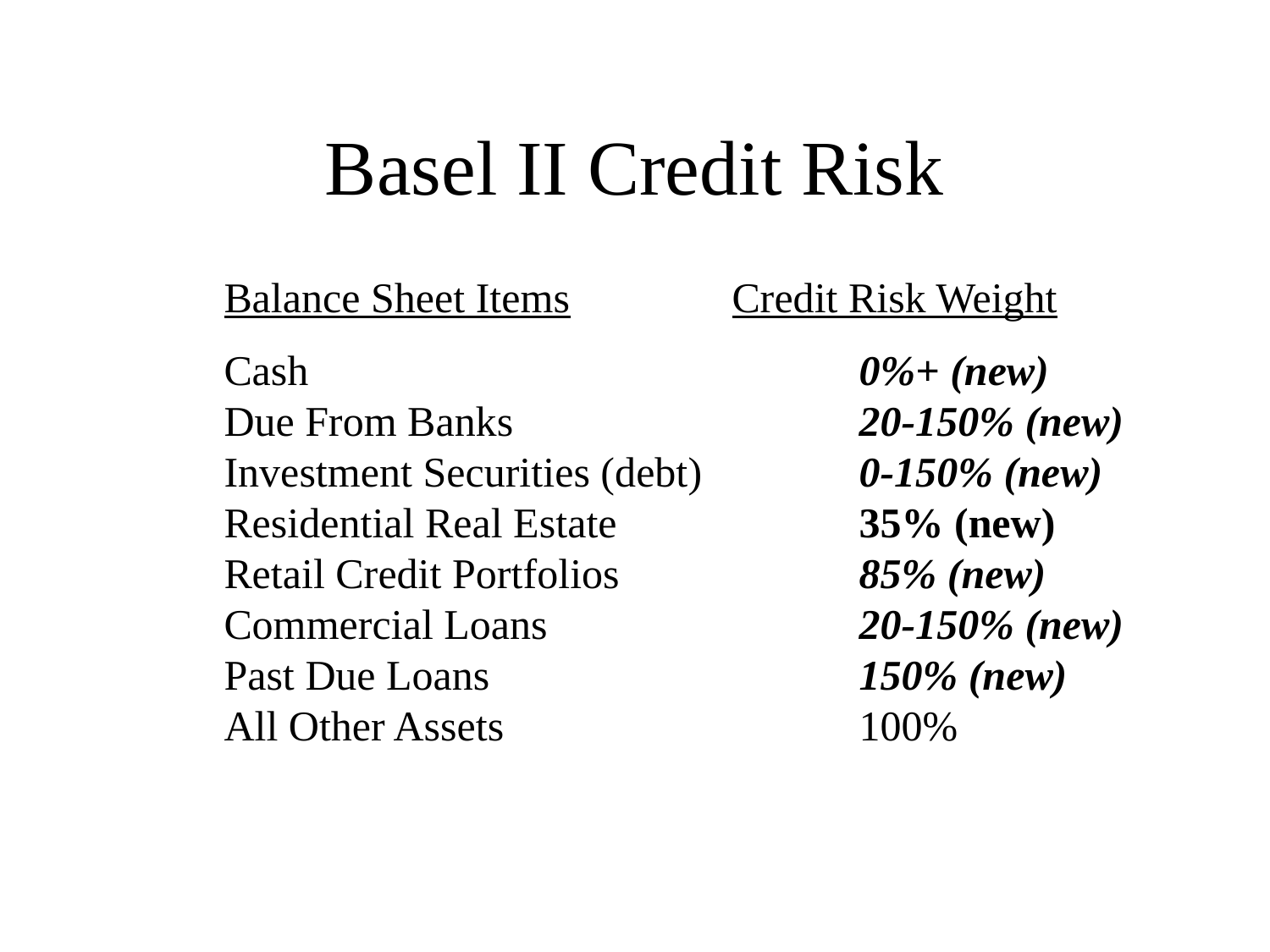

# Basel II Credit Risk
Balance Sheet Items		Credit Risk Weight
Cash					0%+ (new)
Due From Banks			20-150% (new)
Investment Securities (debt)		0-150% (new)
Residential Real Estate		35% (new)
Retail Credit Portfolios 		85% (new)
Commercial Loans			20-150% (new)
Past Due Loans			150% (new)
All Other Assets			100%